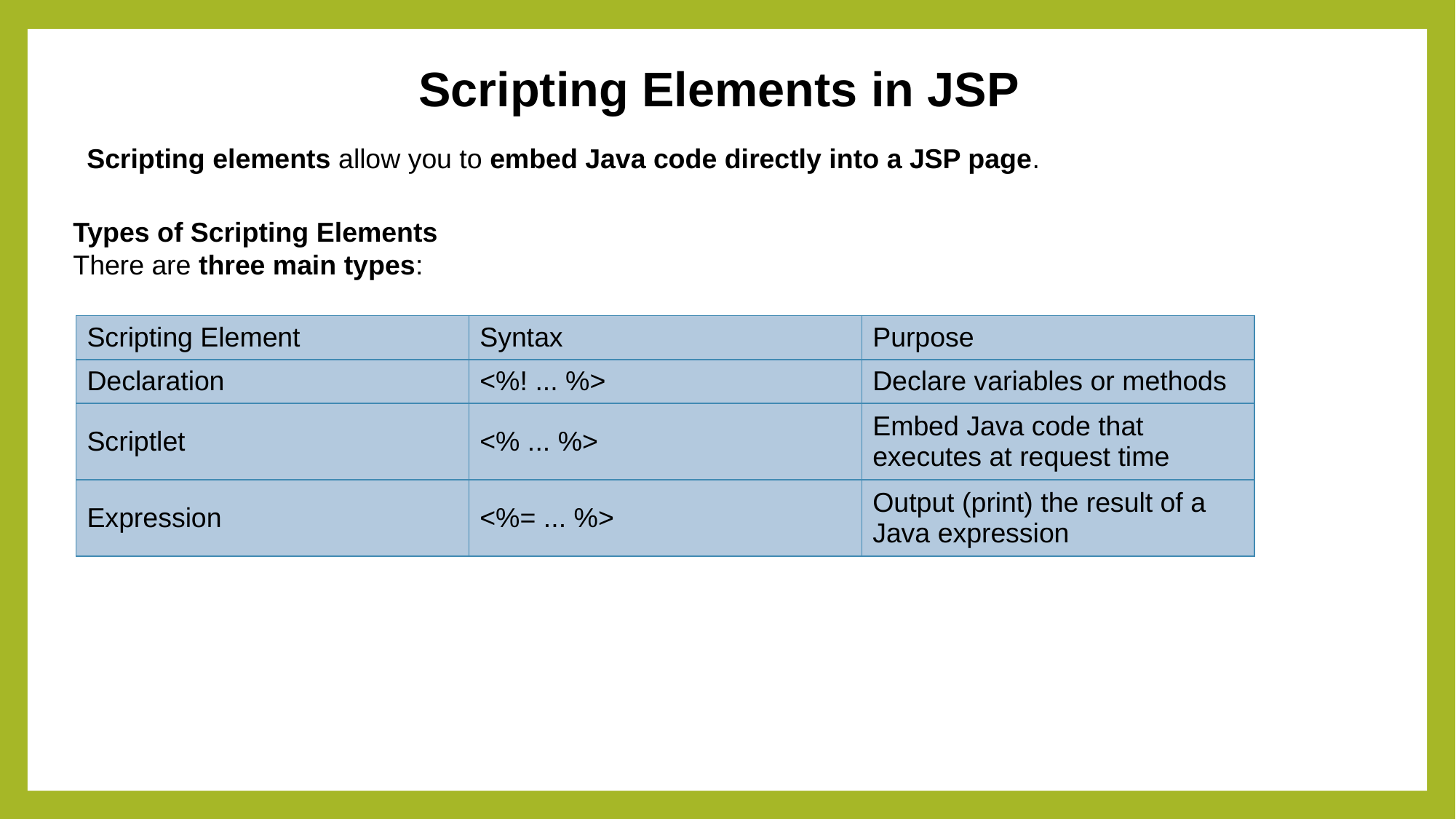

Scripting Elements in JSP
Scripting elements allow you to embed Java code directly into a JSP page.
Types of Scripting Elements
There are three main types:
| Scripting Element | Syntax | Purpose |
| --- | --- | --- |
| Declaration | <%! ... %> | Declare variables or methods |
| Scriptlet | <% ... %> | Embed Java code that executes at request time |
| Expression | <%= ... %> | Output (print) the result of a Java expression |